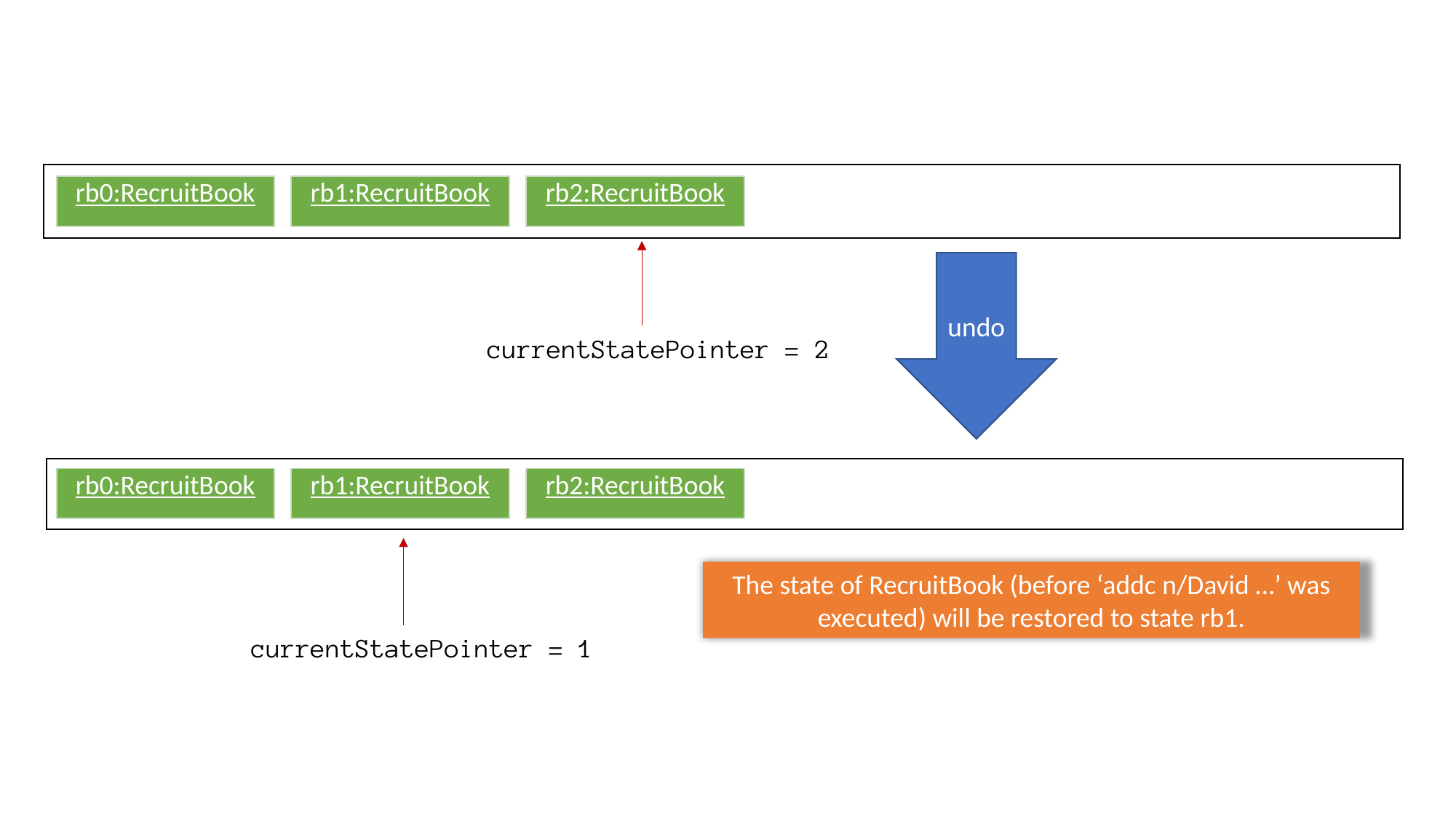

| rb0:RecruitBook |
| --- |
| rb1:RecruitBook |
| --- |
| rb2:RecruitBook |
| --- |
undo
currentStatePointer = 2

| rb0:RecruitBook |
| --- |
| rb1:RecruitBook |
| --- |
| rb2:RecruitBook |
| --- |
The state of RecruitBook (before ‘addc n/David …’ was executed) will be restored to state rb1.
currentStatePointer = 1